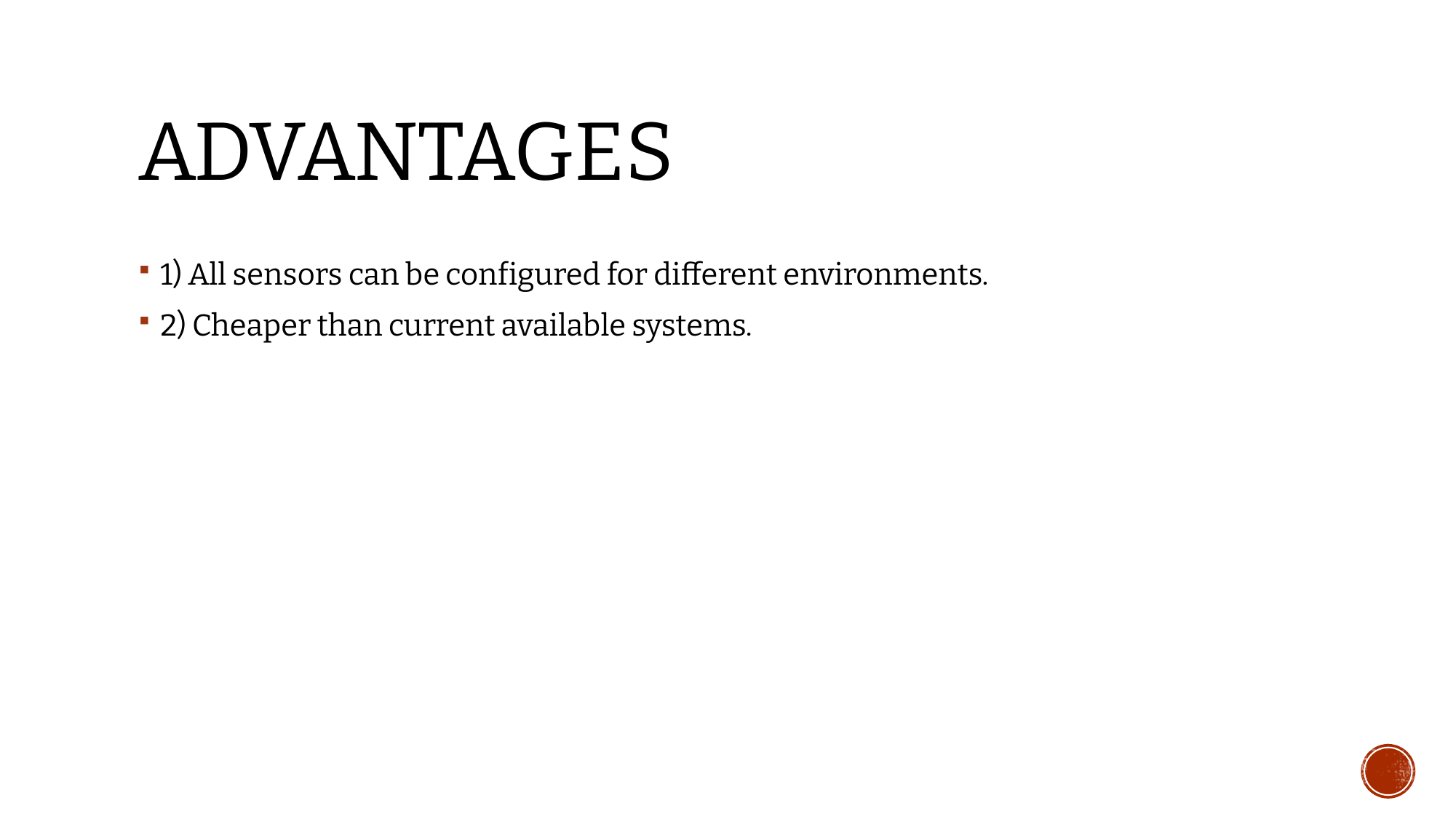

# advantages
1) All sensors can be configured for different environments.
2) Cheaper than current available systems.